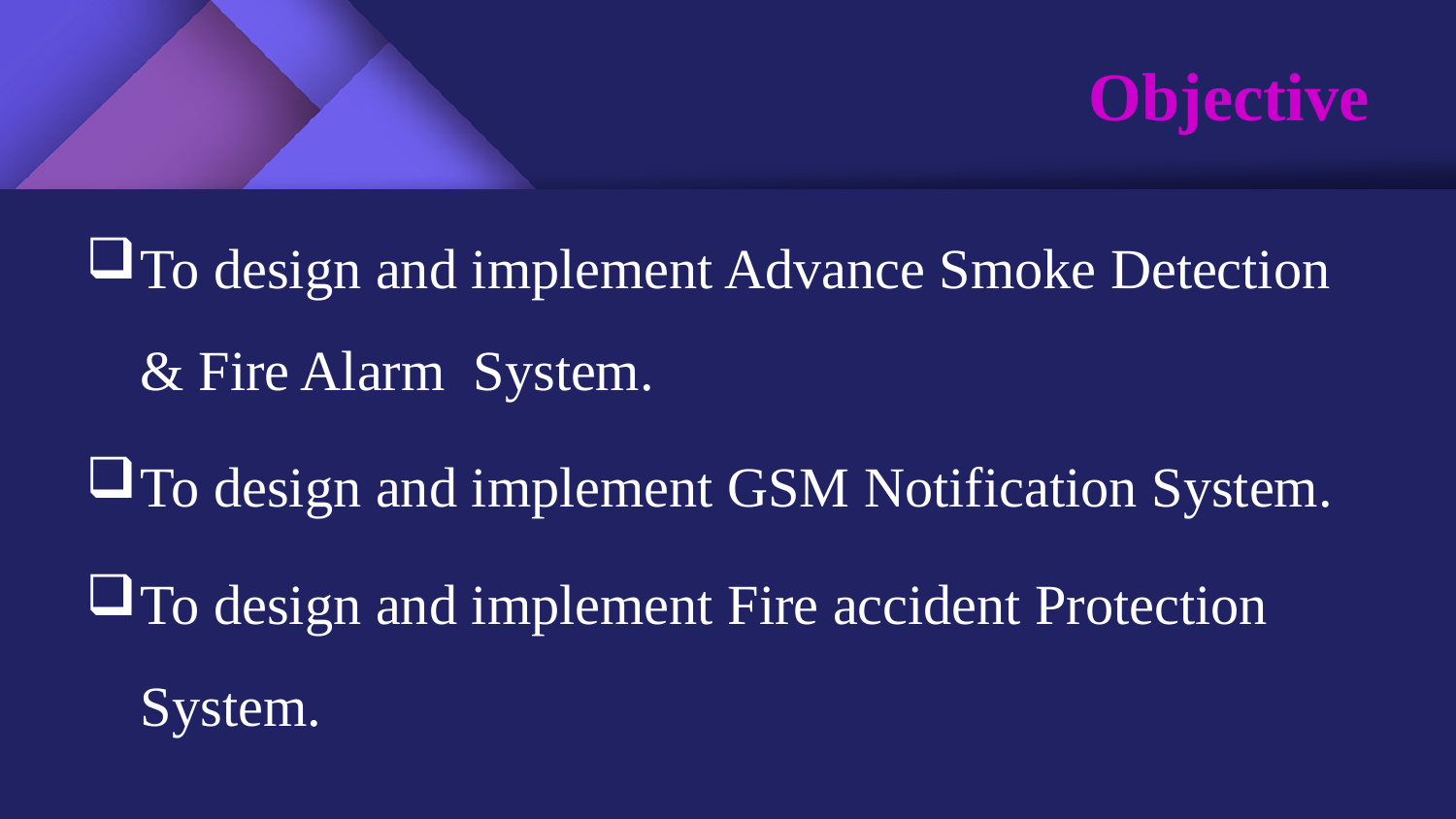

# Objective
To design and implement Advance Smoke Detection & Fire Alarm  System.
To design and implement GSM Notification System.
To design and implement Fire accident Protection System.